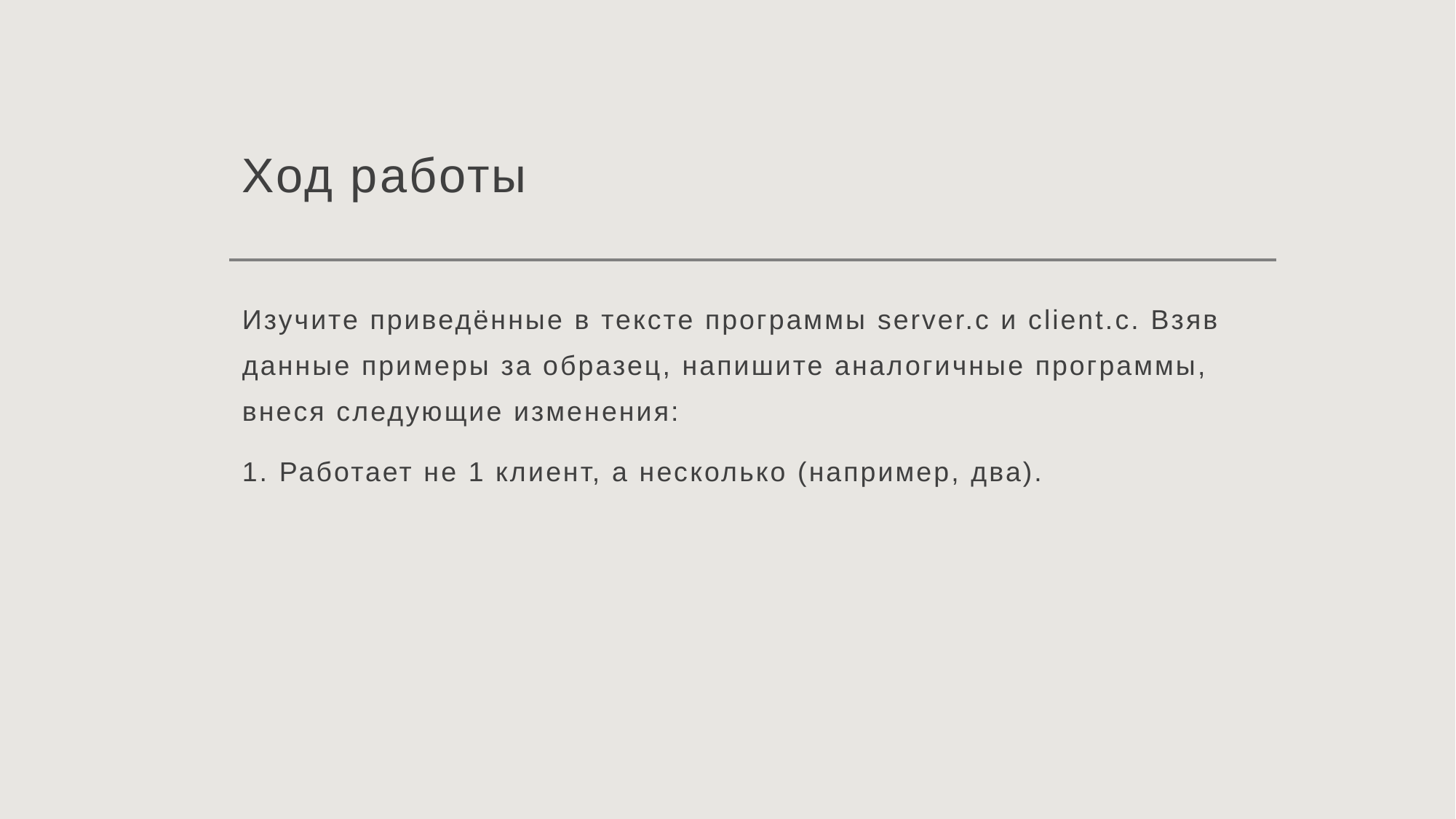

# Ход работы
Изучите приведённые в тексте программы server.c и client.c. Взяв данные примеры за образец, напишите аналогичные программы, внеся следующие изменения:
1. Работает не 1 клиент, а несколько (например, два).